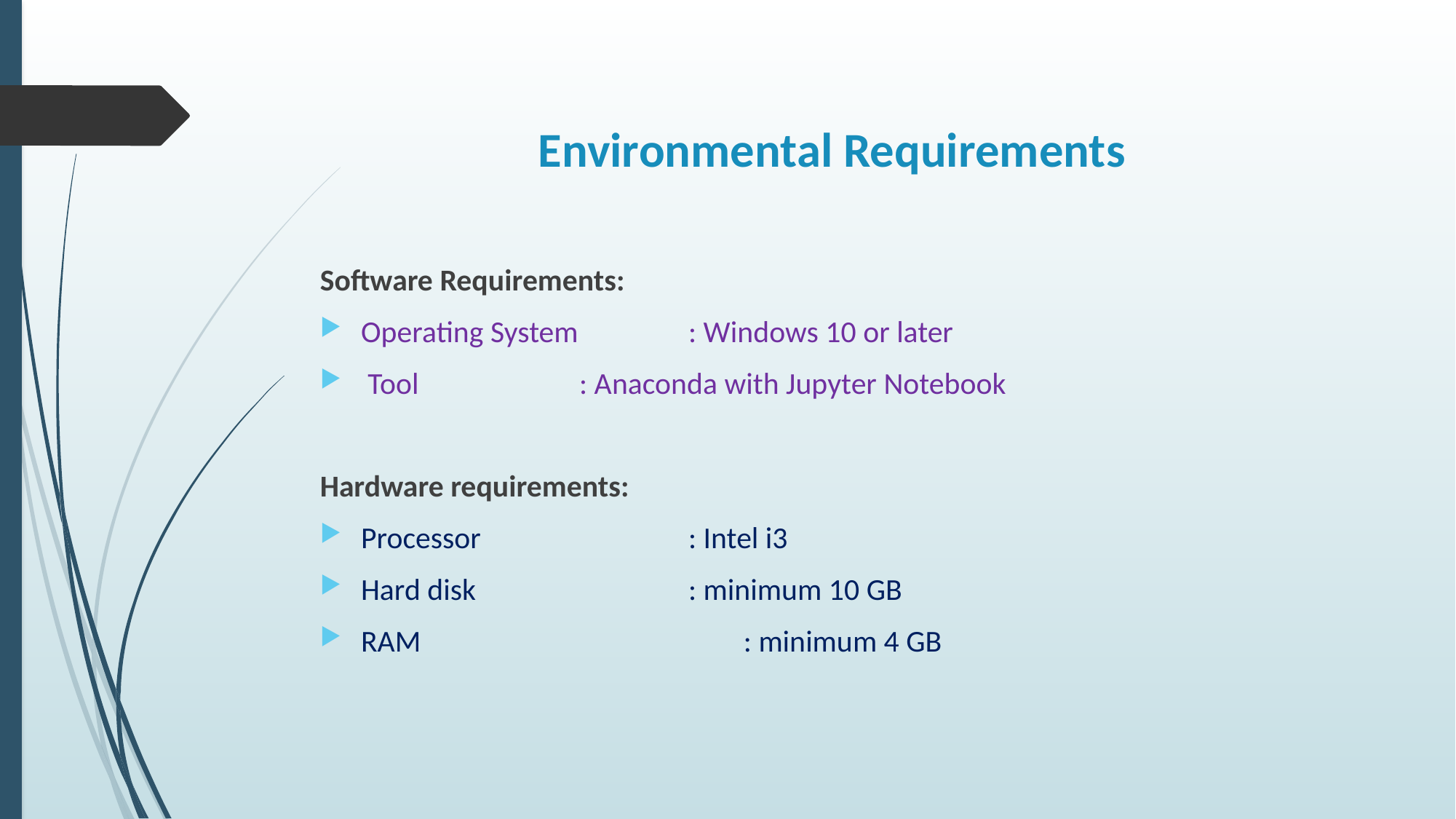

# Environmental Requirements
Software Requirements:
Operating System 	: Windows 10 or later
 Tool   	        	: Anaconda with Jupyter Notebook

Hardware requirements:
Processor   		: Intel i3
Hard disk   		: minimum 10 GB
RAM        		        : minimum 4 GB